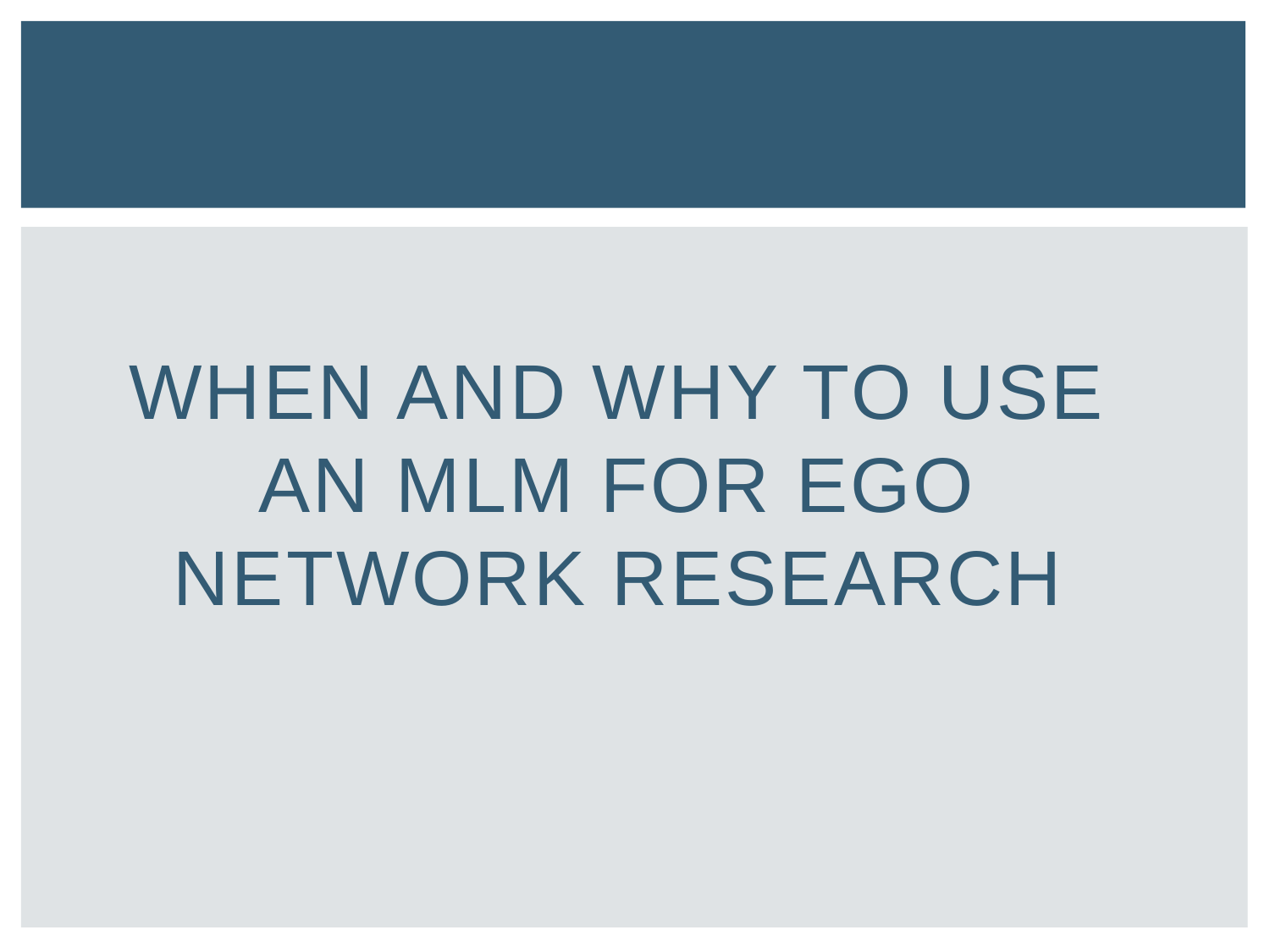

WHEN AND WHY TO USE AN MLM FOR EGO NETWORK RESEARCH